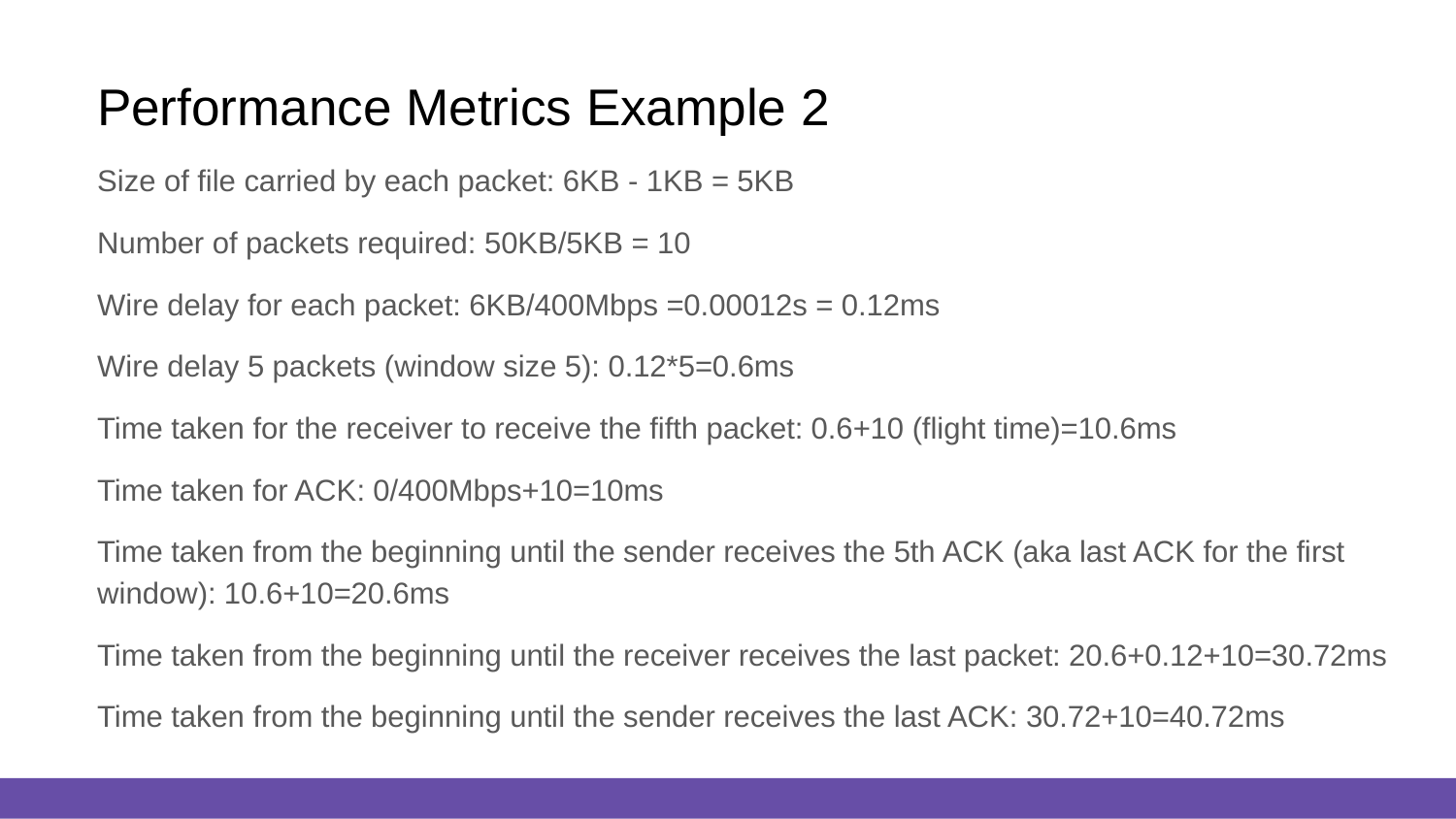

# Performance Metrics Example 2
Size of file carried by each packet: 6KB - 1KB = 5KB
Number of packets required: 50KB/5KB = 10
Wire delay for each packet: 6KB/400Mbps =0.00012s = 0.12ms
Wire delay 5 packets (window size 5): 0.12*5=0.6ms
Time taken for the receiver to receive the fifth packet: 0.6+10 (flight time)=10.6ms
Time taken for ACK: 0/400Mbps+10=10ms
Time taken from the beginning until the sender receives the 5th ACK (aka last ACK for the first window): 10.6+10=20.6ms
Time taken from the beginning until the receiver receives the last packet: 20.6+0.12+10=30.72ms
Time taken from the beginning until the sender receives the last ACK: 30.72+10=40.72ms